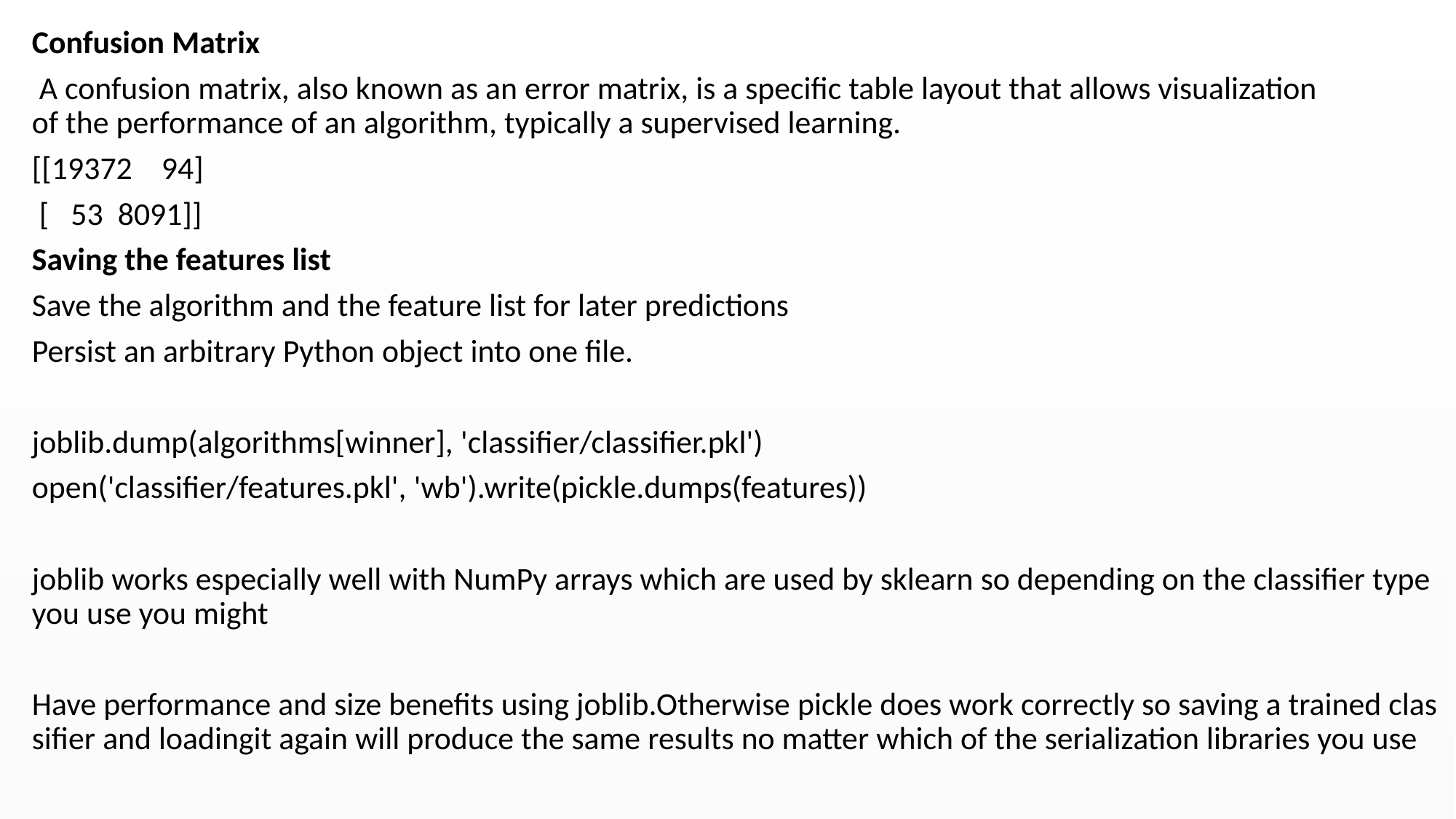

Confusion Matrix
 A confusion matrix, also known as an error matrix, is a specific table layout that allows visualization of the performance of an algorithm, typically a supervised learning.
[[19372    94]
 [   53  8091]]
Saving the features list
Save the algorithm and the feature list for later predictions
Persist an arbitrary Python object into one file.

joblib.dump(algorithms[winner], 'classifier/classifier.pkl')
open('classifier/features.pkl', 'wb').write(pickle.dumps(features))

joblib works especially well with NumPy arrays which are used by sklearn so depending on the classifier type you use you might

Have performance and size benefits using joblib.Otherwise pickle does work correctly so saving a trained classifier and loadingit again will produce the same results no matter which of the serialization libraries you use